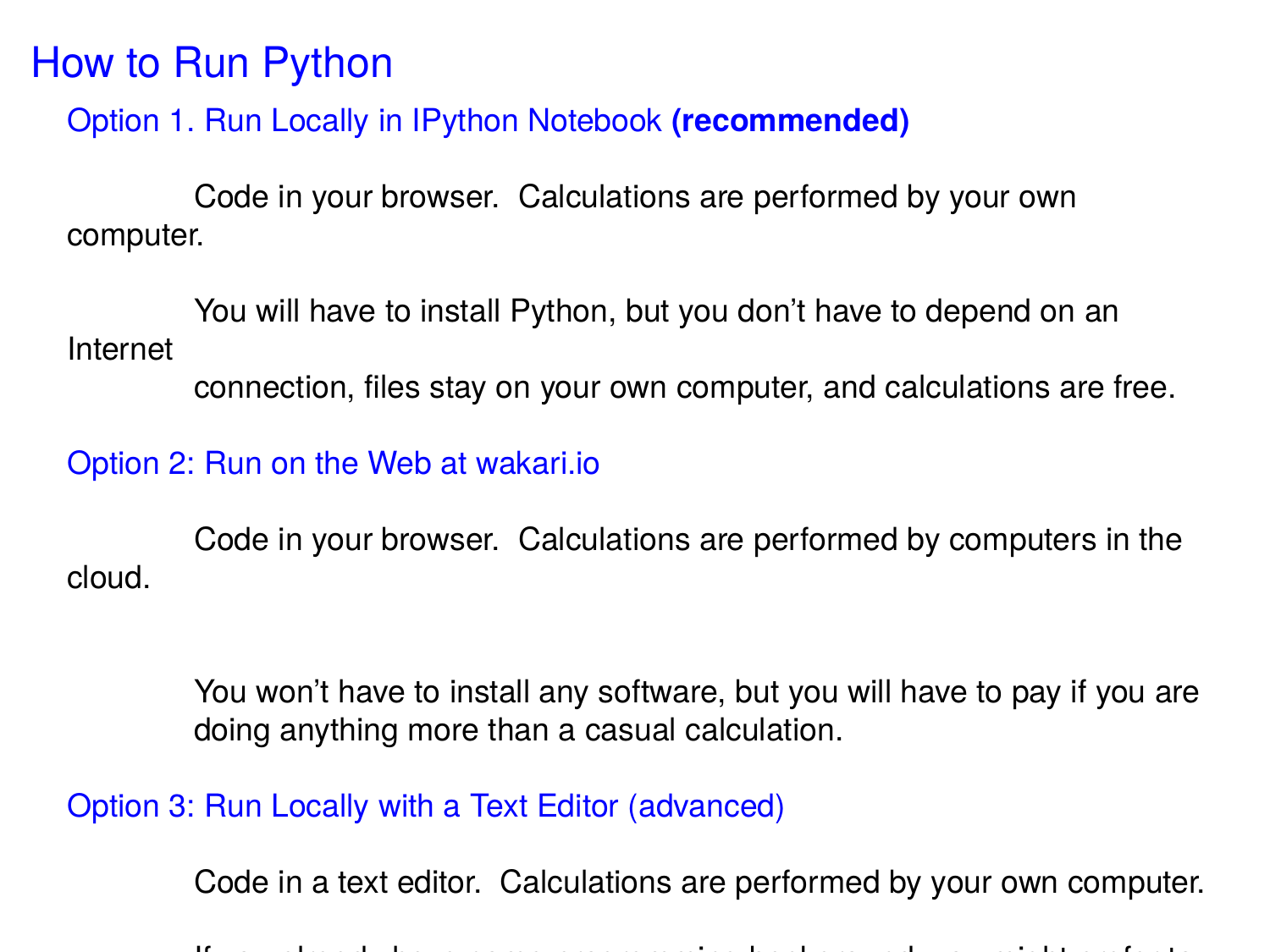

How to Run Python
Option 1. Run Locally in IPython Notebook (recommended)

	Code in your browser.  Calculations are performed by your own computer.

	You will have to install Python, but you don’t have to depend on an Internet
	connection, files stay on your own computer, and calculations are free.

Option 2: Run on the Web at wakari.io

	Code in your browser.  Calculations are performed by computers in the cloud.

	You won’t have to install any software, but you will have to pay if you are
	doing anything more than a casual calculation.

Option 3: Run Locally with a Text Editor (advanced)

	Code in a text editor.  Calculations are performed by your own computer.

	If you already have some programming background, you might prefer to
	code in vim, emacs, or another text editor.  This option is faster and more
	versatile, but will not be covered in this tutorial.